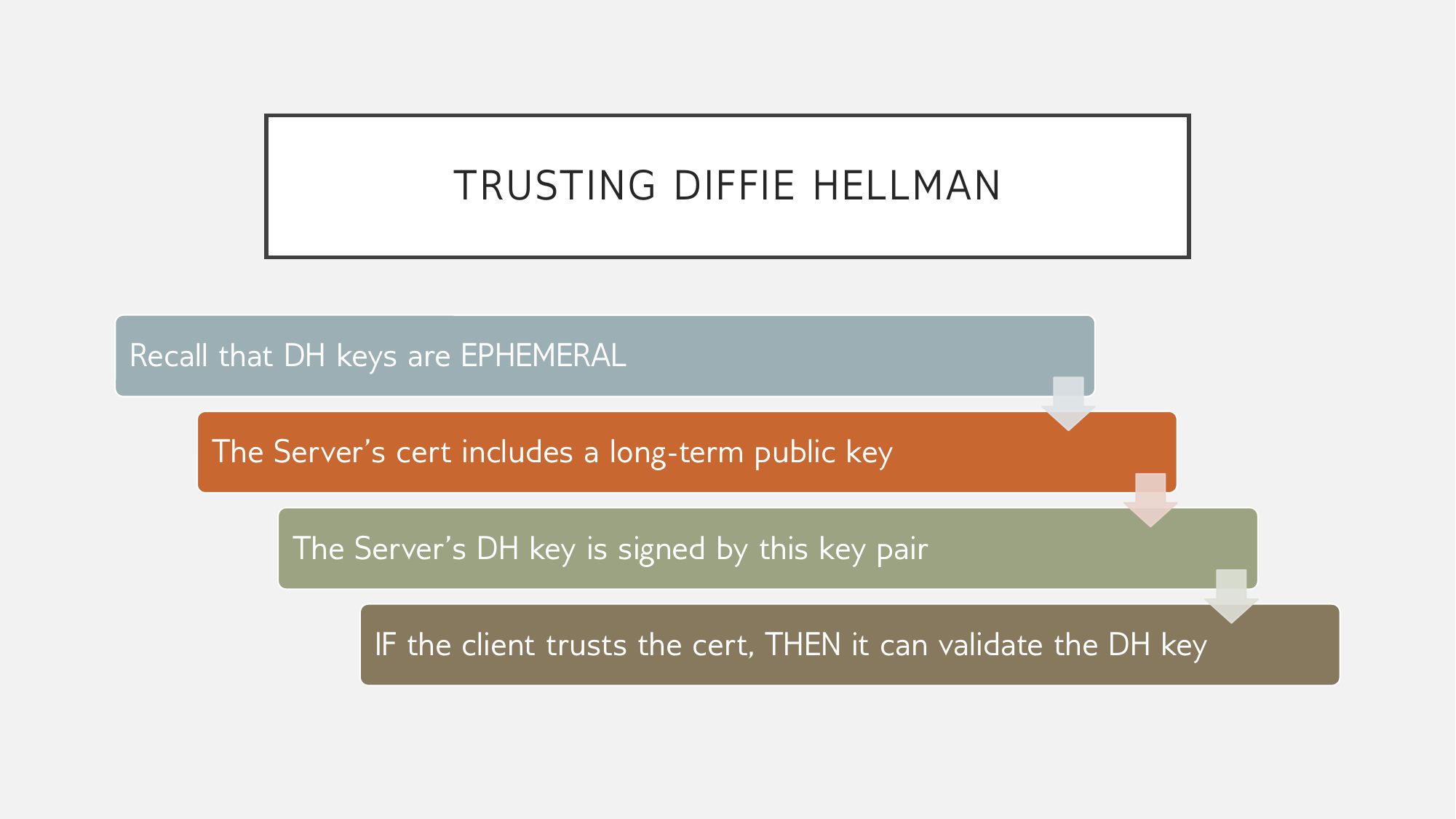

# Trusting Diffie Hellman
Recall that DH keys are EPHEMERAL
The Server’s cert includes a long-term public key
The Server’s DH key is signed by this key pair
IF the client trusts the cert, THEN it can validate the DH key